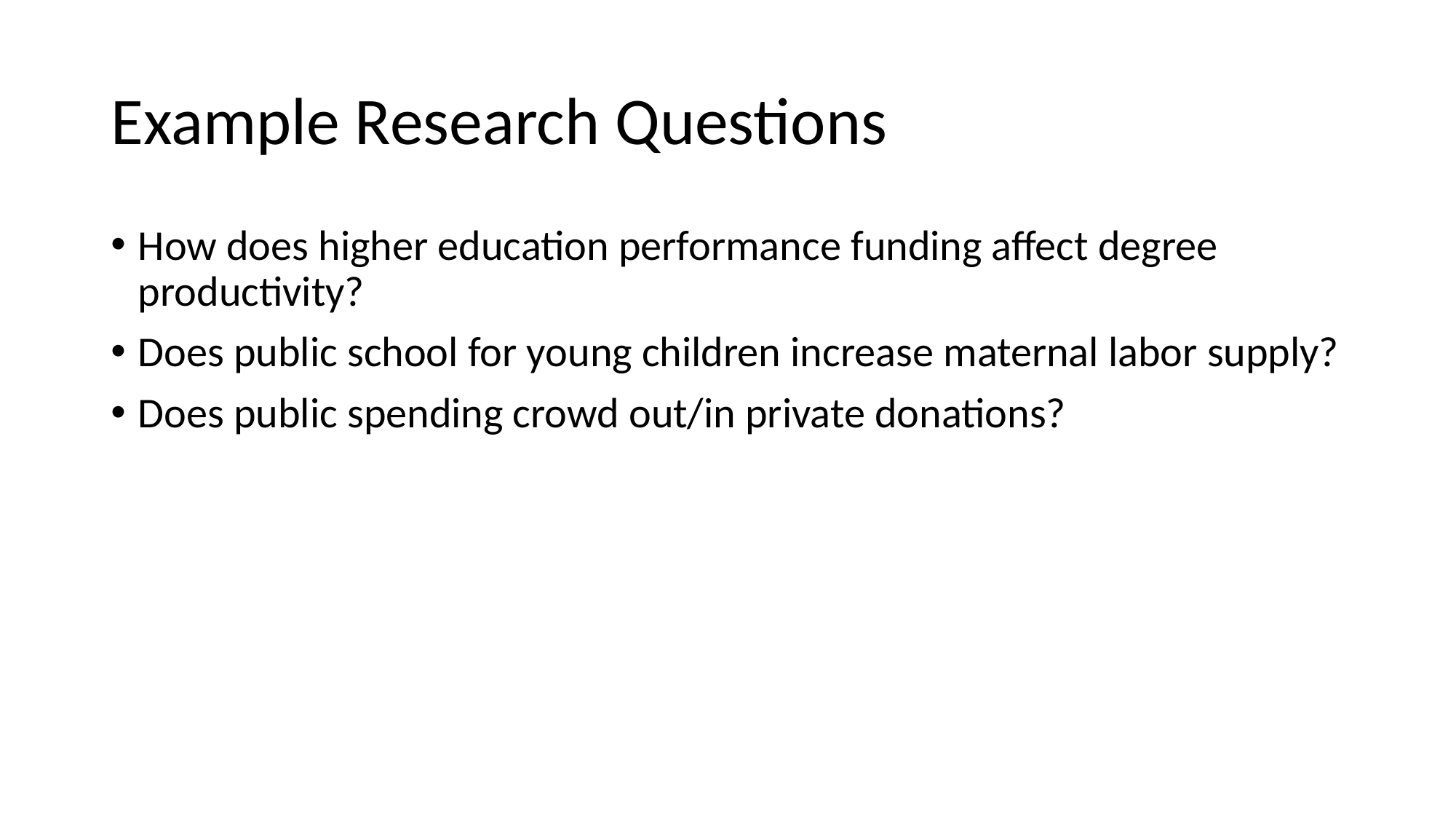

# Example Research Questions
How does higher education performance funding affect degree productivity?
Does public school for young children increase maternal labor supply?
Does public spending crowd out/in private donations?